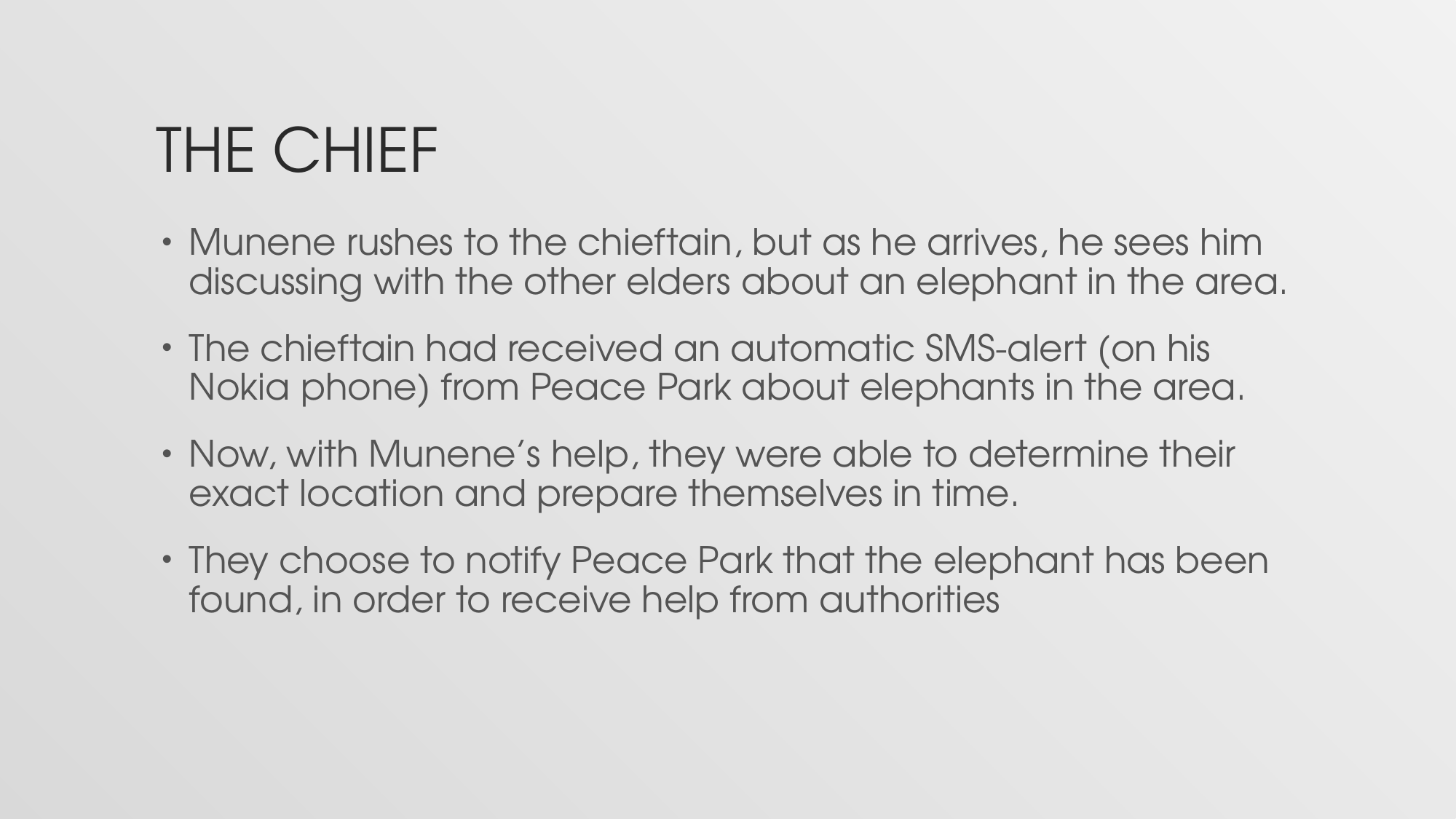

# the Chief
Munene rushes to the chieftain, but as he arrives, he sees him discussing with the other elders about an elephant in the area.
The chieftain had received an automatic SMS-alert (on his Nokia phone) from Peace Park about elephants in the area.
Now, with Munene’s help, they were able to determine their exact location and prepare themselves in time.
They choose to notify Peace Park that the elephant has been found, in order to receive help from authorities